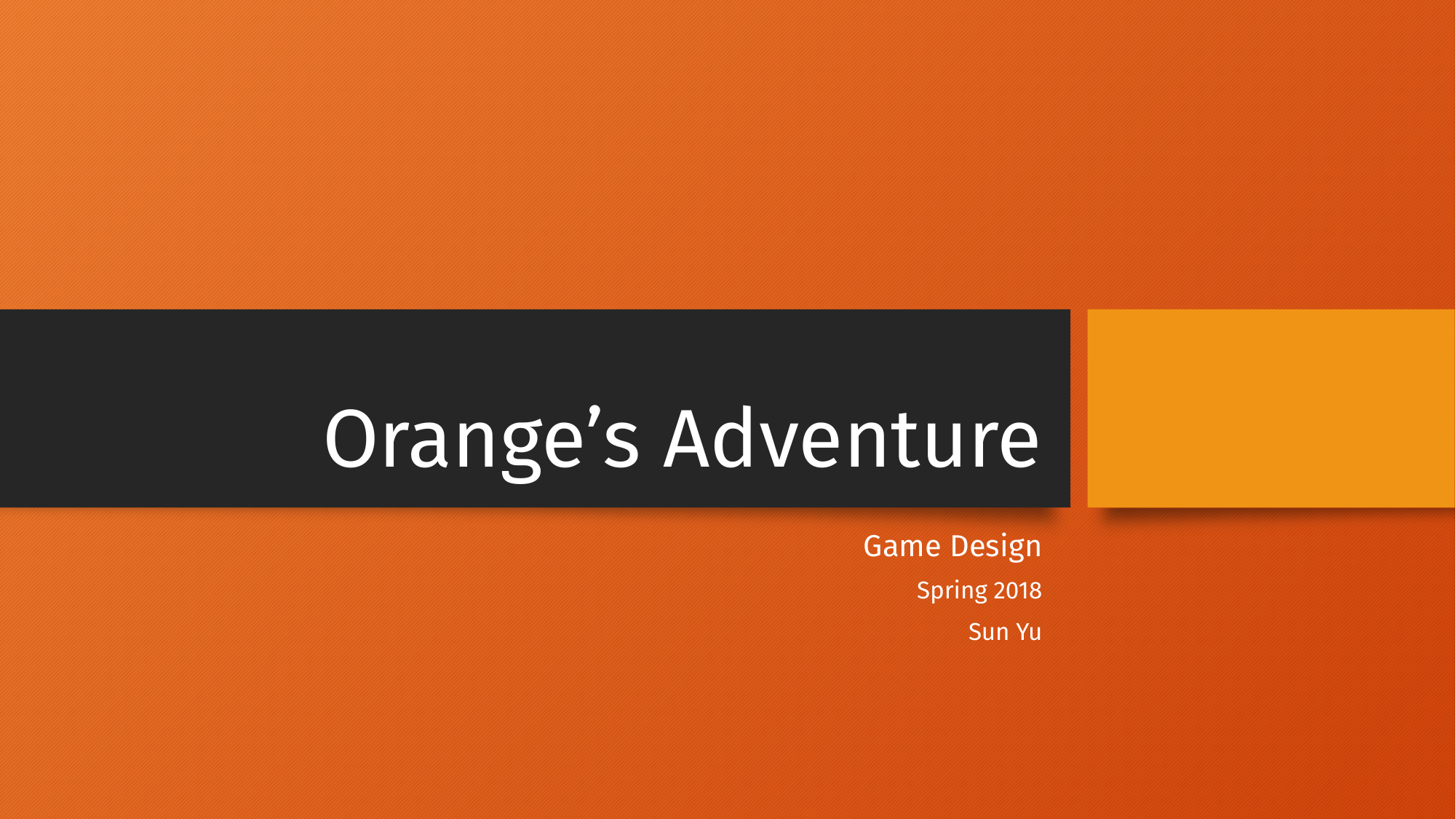

# Orange’s Adventure
Game Design
Spring 2018
Sun Yu